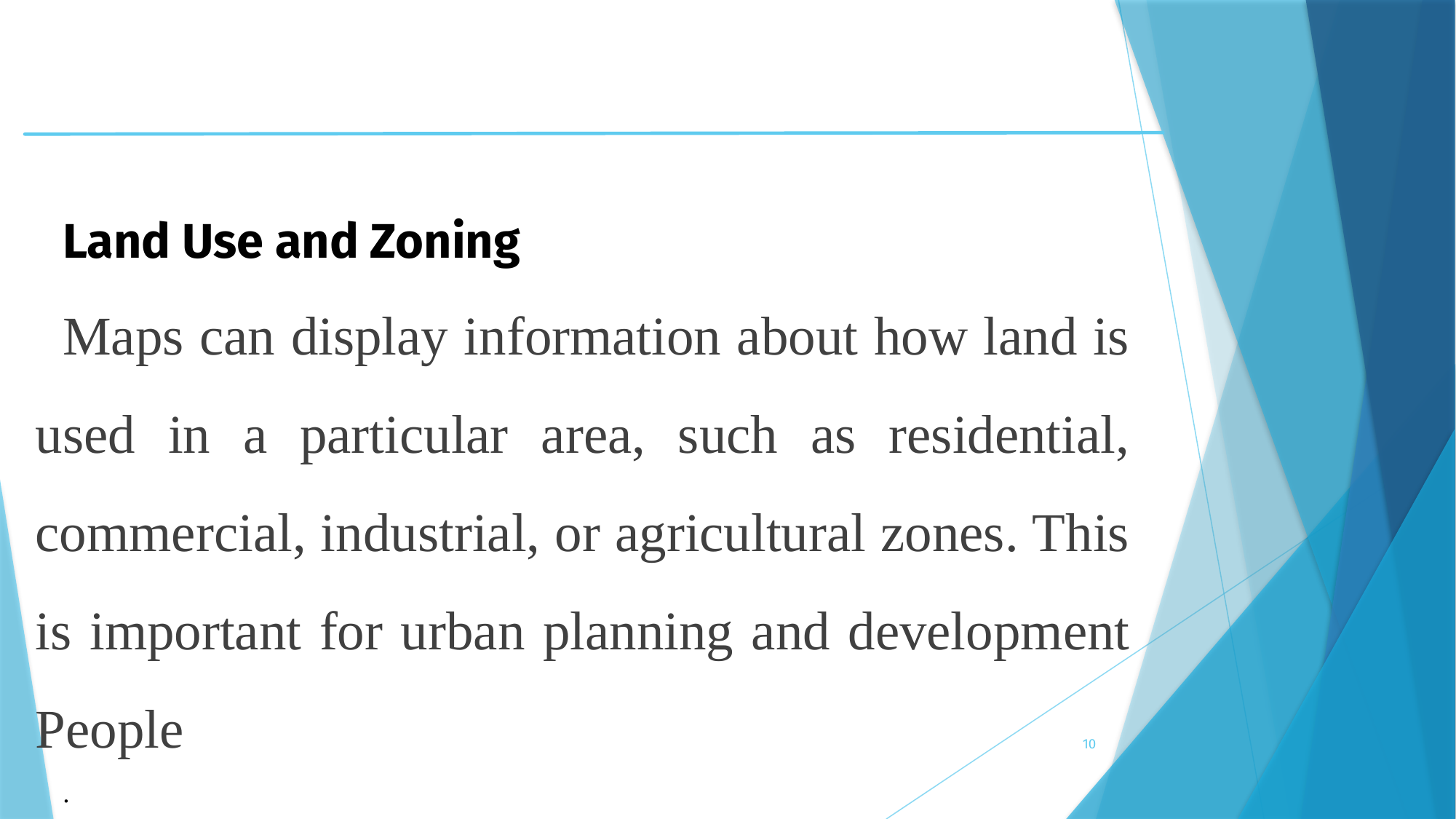

Land Use and Zoning
Maps can display information about how land is used in a particular area, such as residential, commercial, industrial, or agricultural zones. This is important for urban planning and development People
.
10